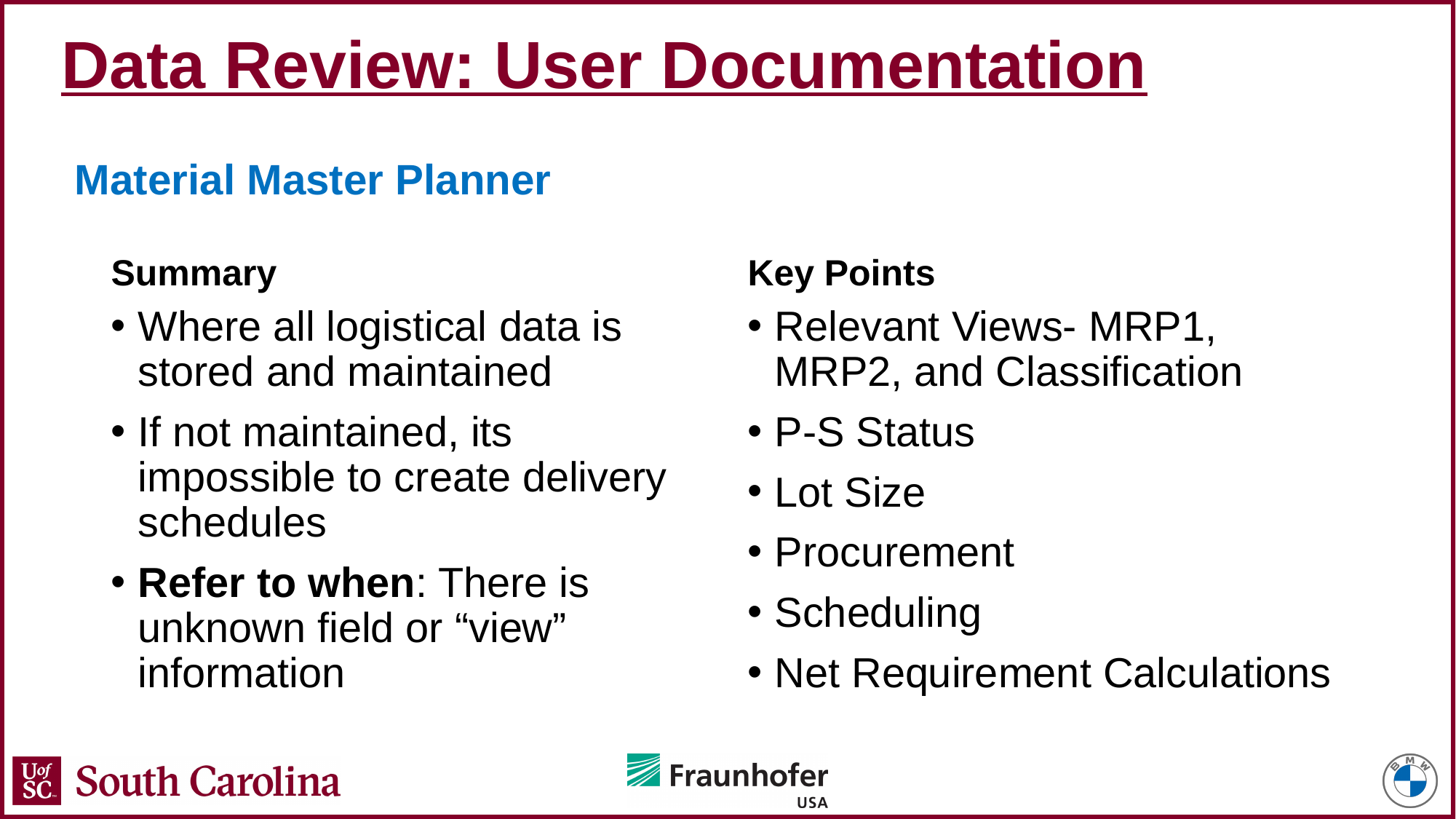

# Data Review: User Documentation
Material Master Planner

Summary
Key Points
Where all logistical data is stored and maintained
If not maintained, its impossible to create delivery schedules
Refer to when: There is unknown field or “view” information

Relevant Views- MRP1, MRP2, and Classification
P-S Status
Lot Size
Procurement
Scheduling
Net Requirement Calculations